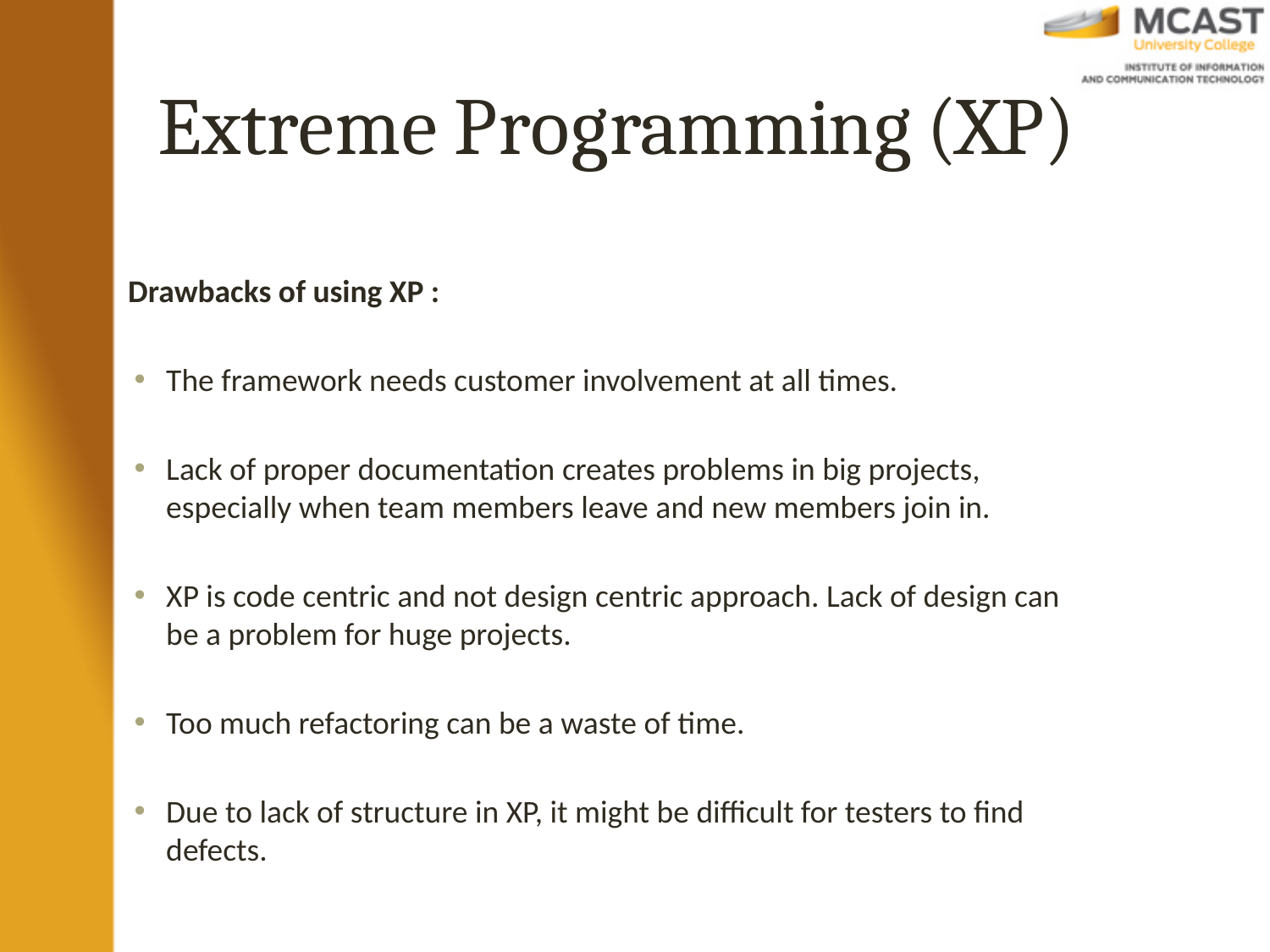

# Extreme Programming (XP)
Drawbacks of using XP :

The framework needs customer involvement at all times.

Lack of proper documentation creates problems in big projects, especially when team members leave and new members join in.

XP is code centric and not design centric approach. Lack of design can be a problem for huge projects.

Too much refactoring can be a waste of time.

Due to lack of structure in XP, it might be difficult for testers to find defects.